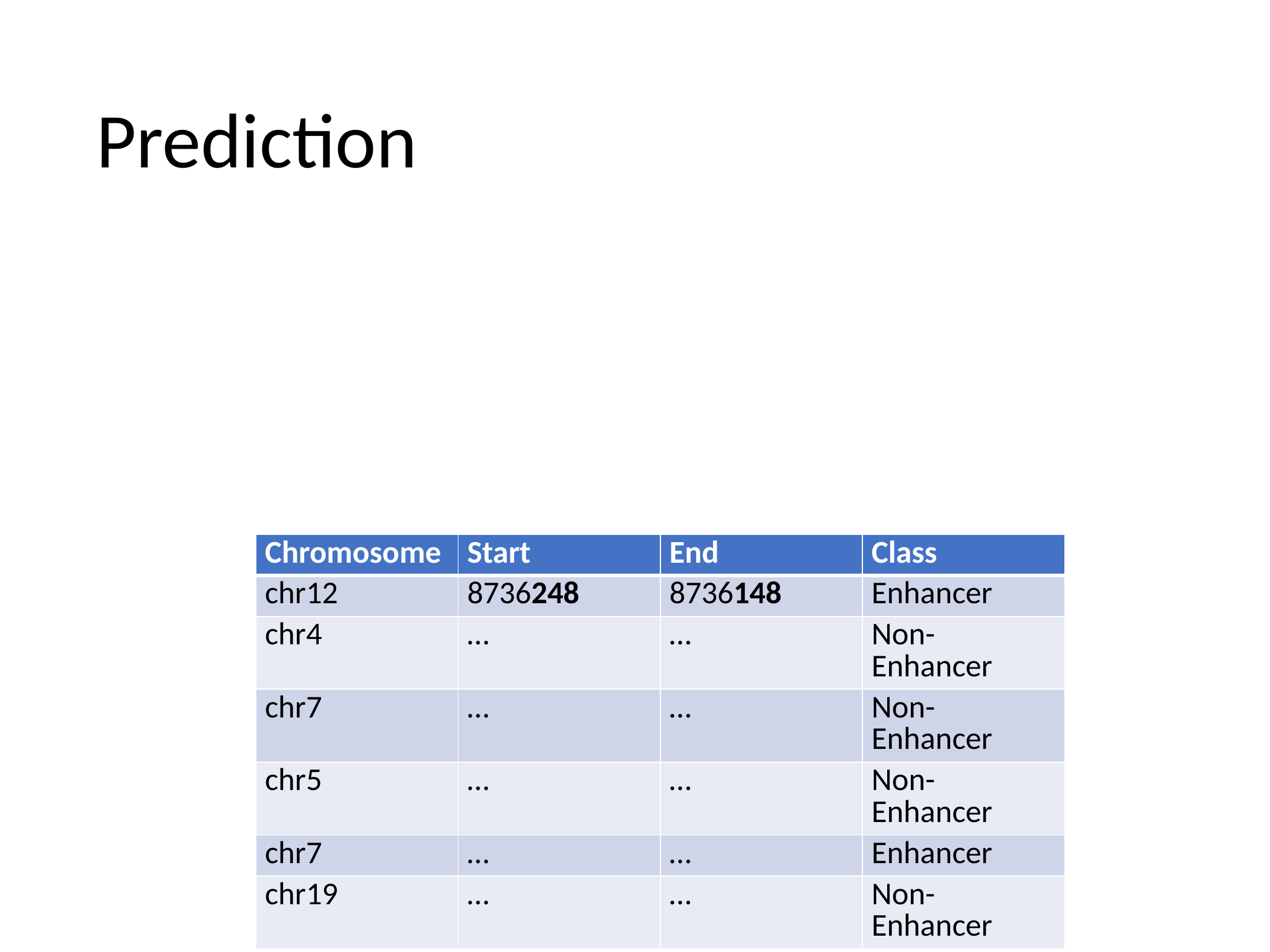

# Prediction
| Chromosome | Start | End | Class |
| --- | --- | --- | --- |
| chr12 | 8736248 | 8736148 | Enhancer |
| chr4 | … | … | Non-Enhancer |
| chr7 | … | … | Non-Enhancer |
| chr5 | … | … | Non-Enhancer |
| chr7 | … | … | Enhancer |
| chr19 | … | … | Non-Enhancer |